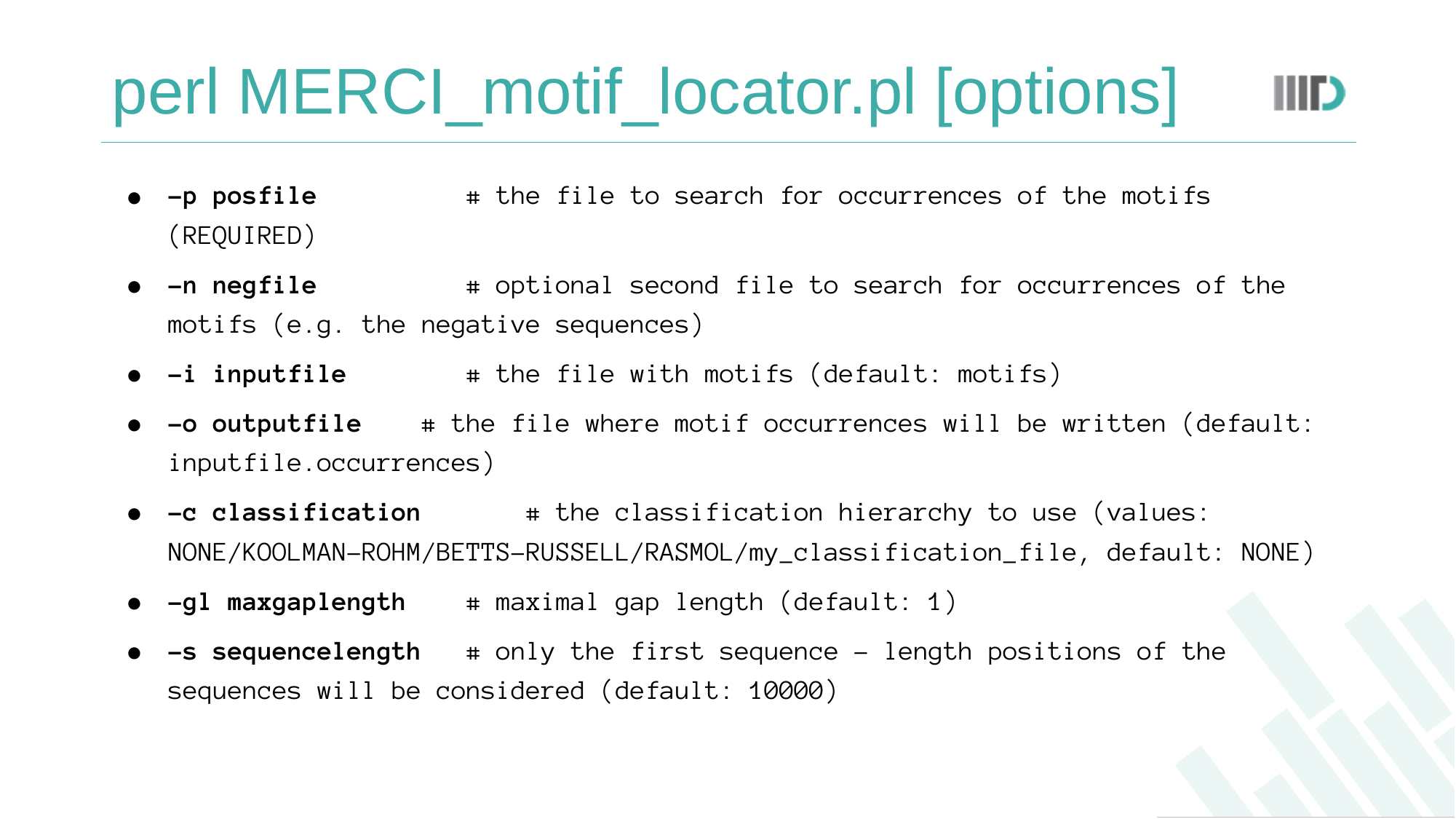

# perl MERCI_motif_locator.pl [options]
-p posfile          # the file to search for occurrences of the motifs (REQUIRED)
-n negfile          # optional second file to search for occurrences of the motifs (e.g. the negative sequences)
-i inputfile        # the file with motifs (default: motifs)
-o outputfile    # the file where motif occurrences will be written (default: inputfile.occurrences)
-c classification       # the classification hierarchy to use (values: NONE/KOOLMAN-ROHM/BETTS-RUSSELL/RASMOL/my_classification_file, default: NONE)
-gl maxgaplength    # maximal gap length (default: 1)
-s sequencelength   # only the first sequence - length positions of the sequences will be considered (default: 10000)